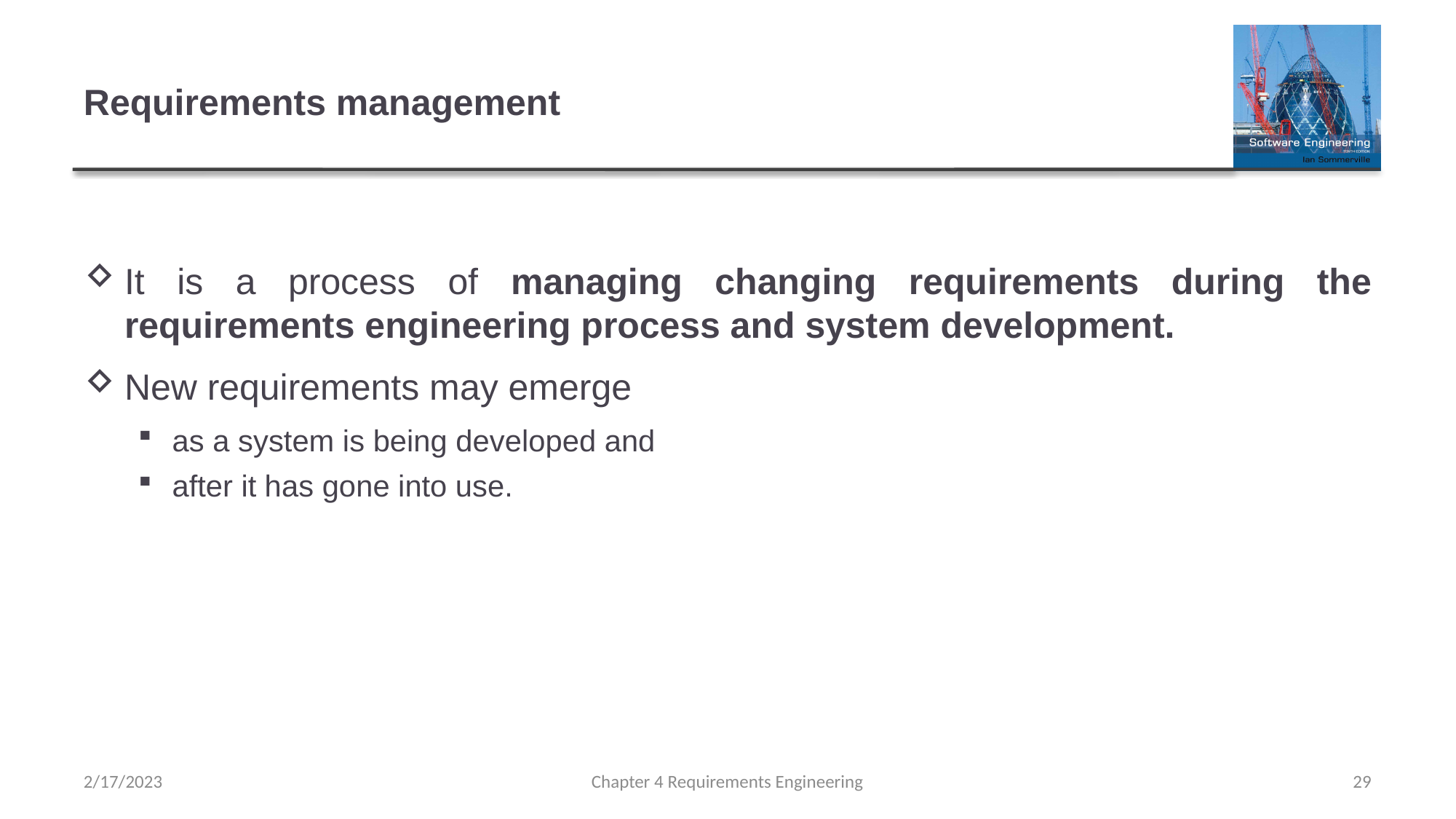

# Requirements management

It is a process of managing changing requirements during the requirements engineering process and system development.
New requirements may emerge
as a system is being developed and
after it has gone into use.

2/17/2023
Chapter 4 Requirements Engineering
29